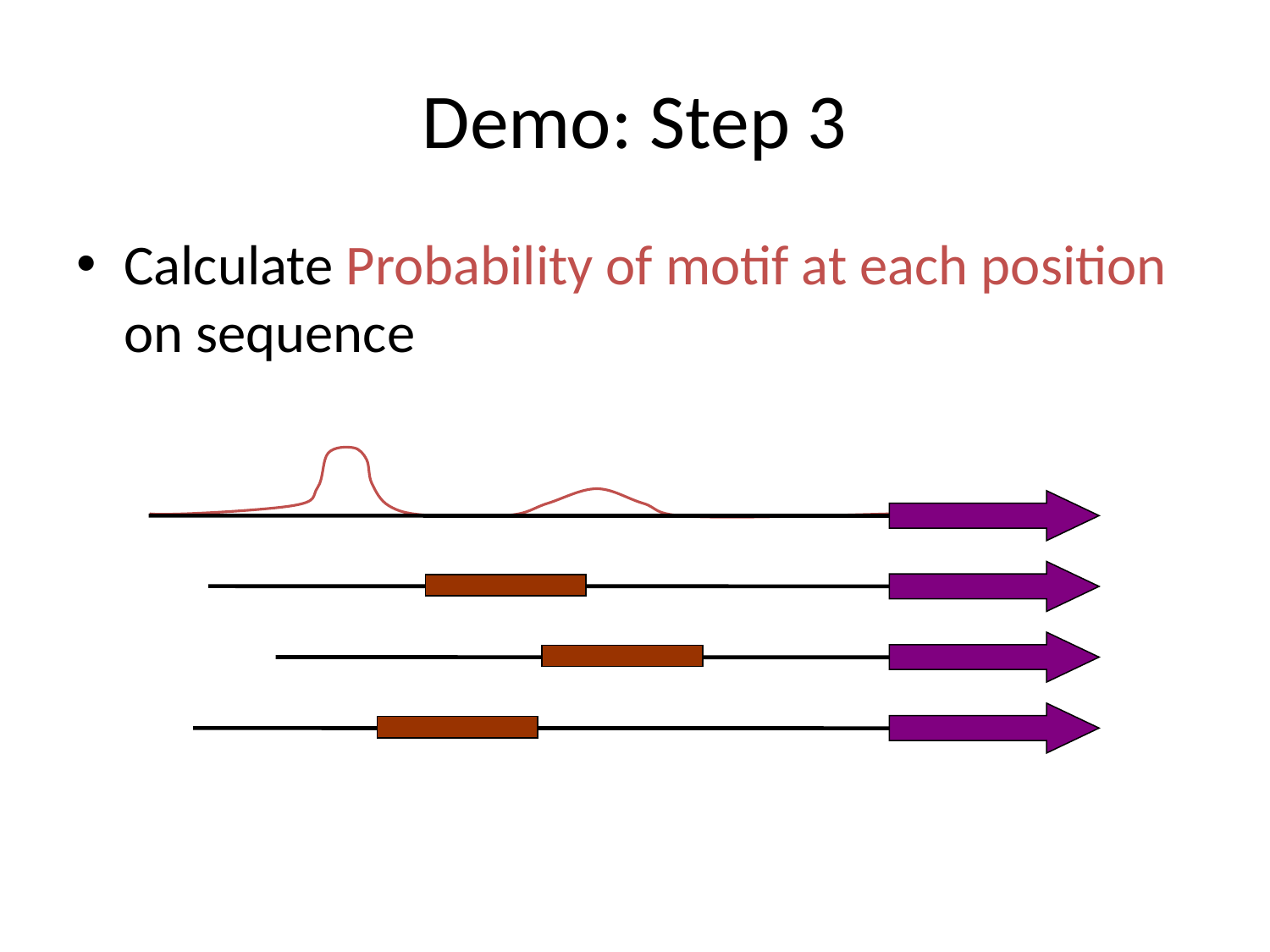

# Demo: Step 3
Calculate Probability of motif at each position on sequence